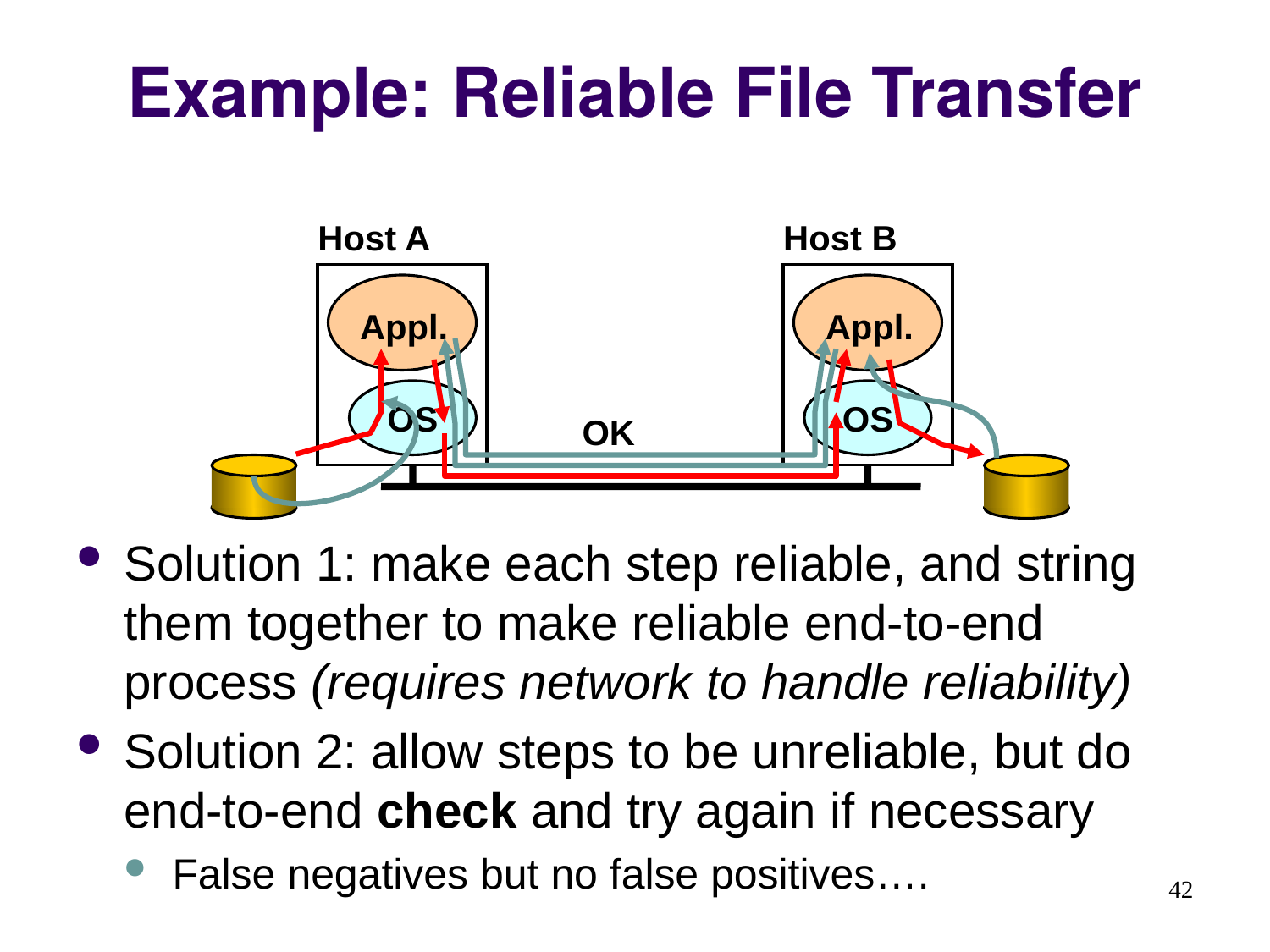

# Example: Reliable File Transfer

Solution 1: make each step reliable, and string them together to make reliable end-to-end process (requires network to handle reliability)
Solution 2: allow steps to be unreliable, but do end-to-end check and try again if necessary
False negatives but no false positives….
Host A
Host B

Appl.
Appl.

OK

OS
OS

42